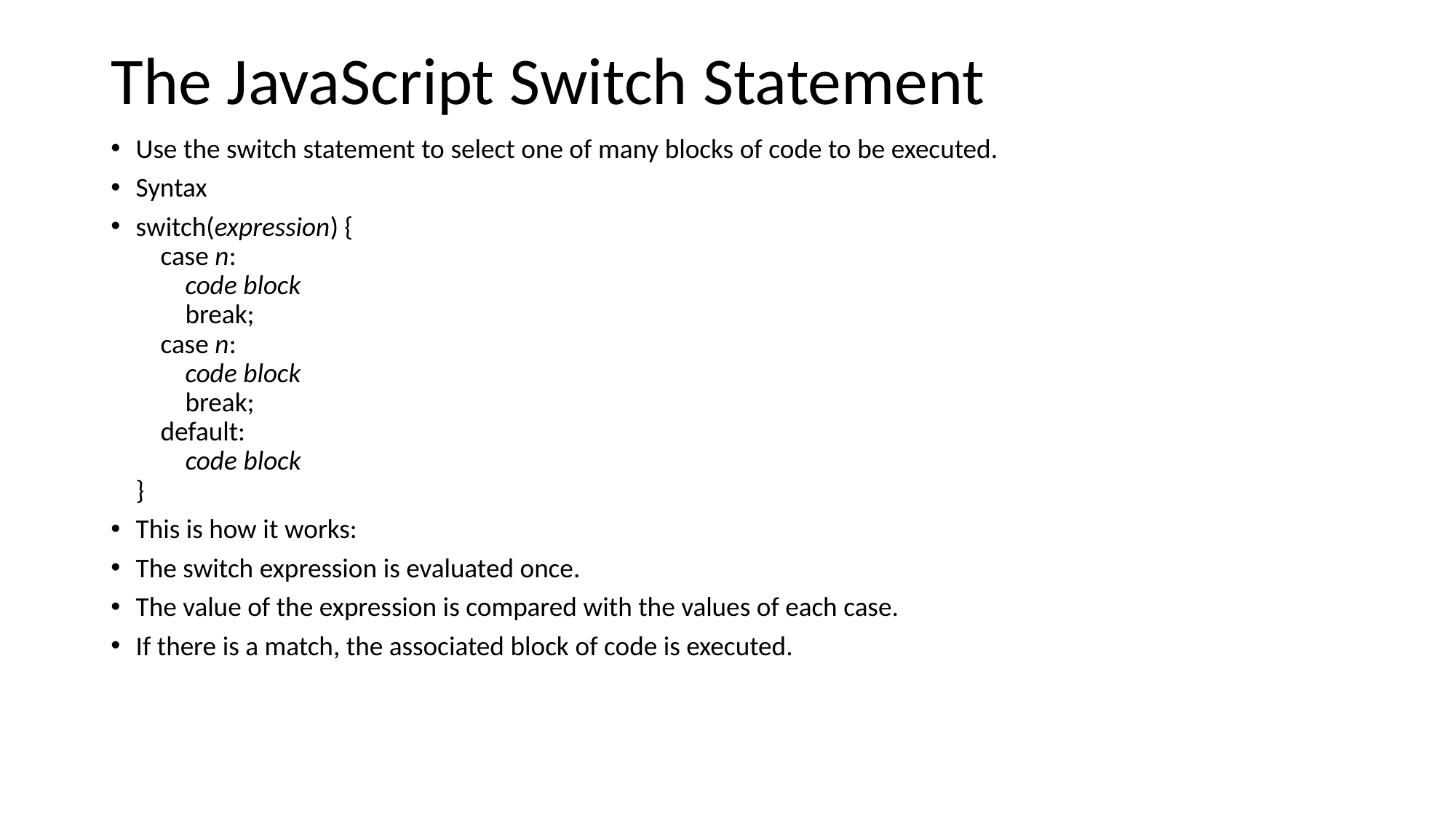

# The JavaScript Switch Statement
Use the switch statement to select one of many blocks of code to be executed.
Syntax
switch(expression) {
    case n:
        code block
        break;
    case n:
        code block
        break;
    default:
        code block
}
This is how it works:
The switch expression is evaluated once.
The value of the expression is compared with the values of each case.
If there is a match, the associated block of code is executed.